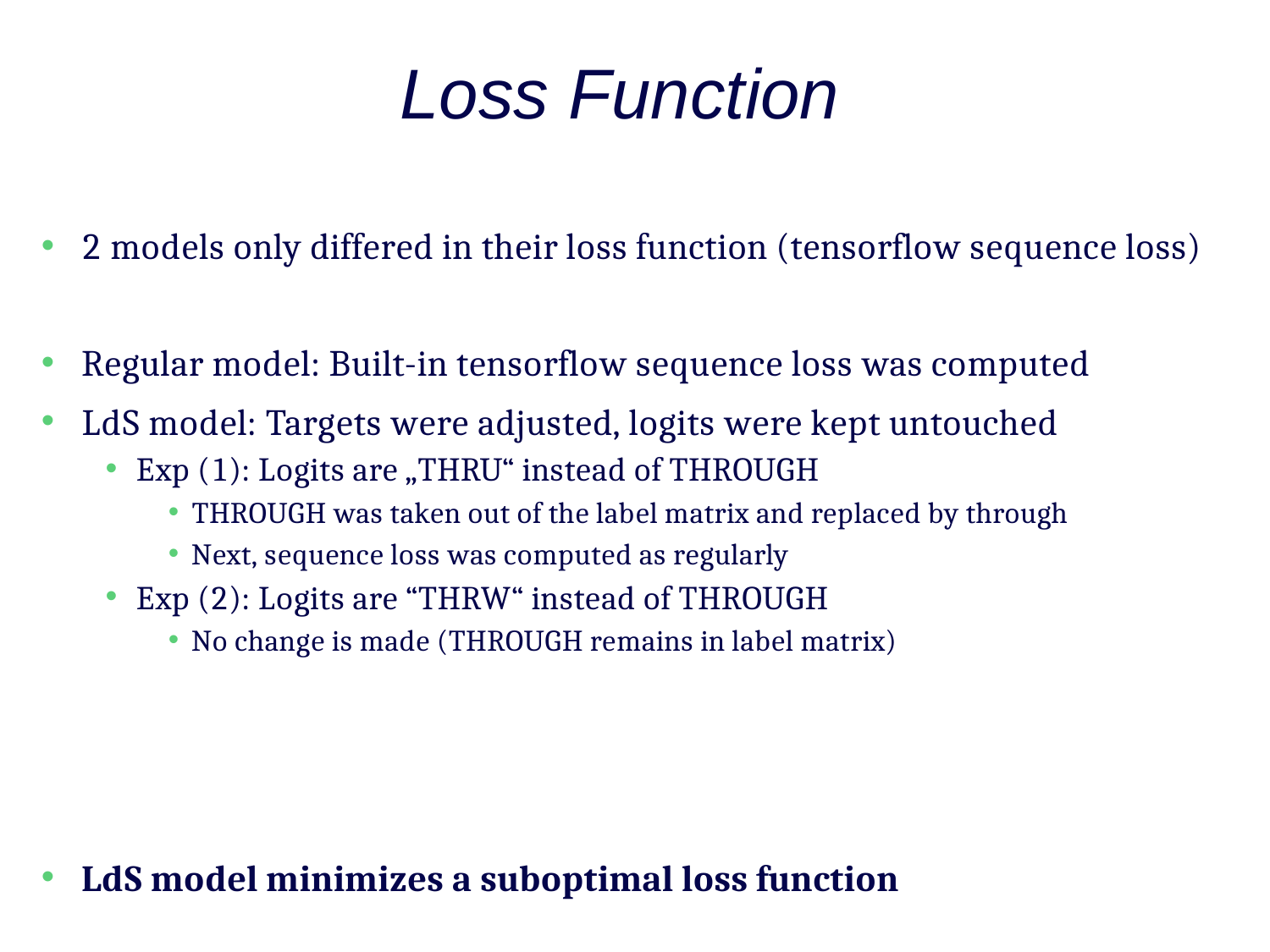

# Loss Function
2 models only differed in their loss function (tensorflow sequence loss)

Regular model: Built-in tensorflow sequence loss was computed
LdS model: Targets were adjusted, logits were kept untouched
Exp (1): Logits are „THRU“ instead of THROUGH
THROUGH was taken out of the label matrix and replaced by through
Next, sequence loss was computed as regularly
Exp (2): Logits are “THRW“ instead of THROUGH
No change is made (THROUGH remains in label matrix)

LdS model minimizes a suboptimal loss function